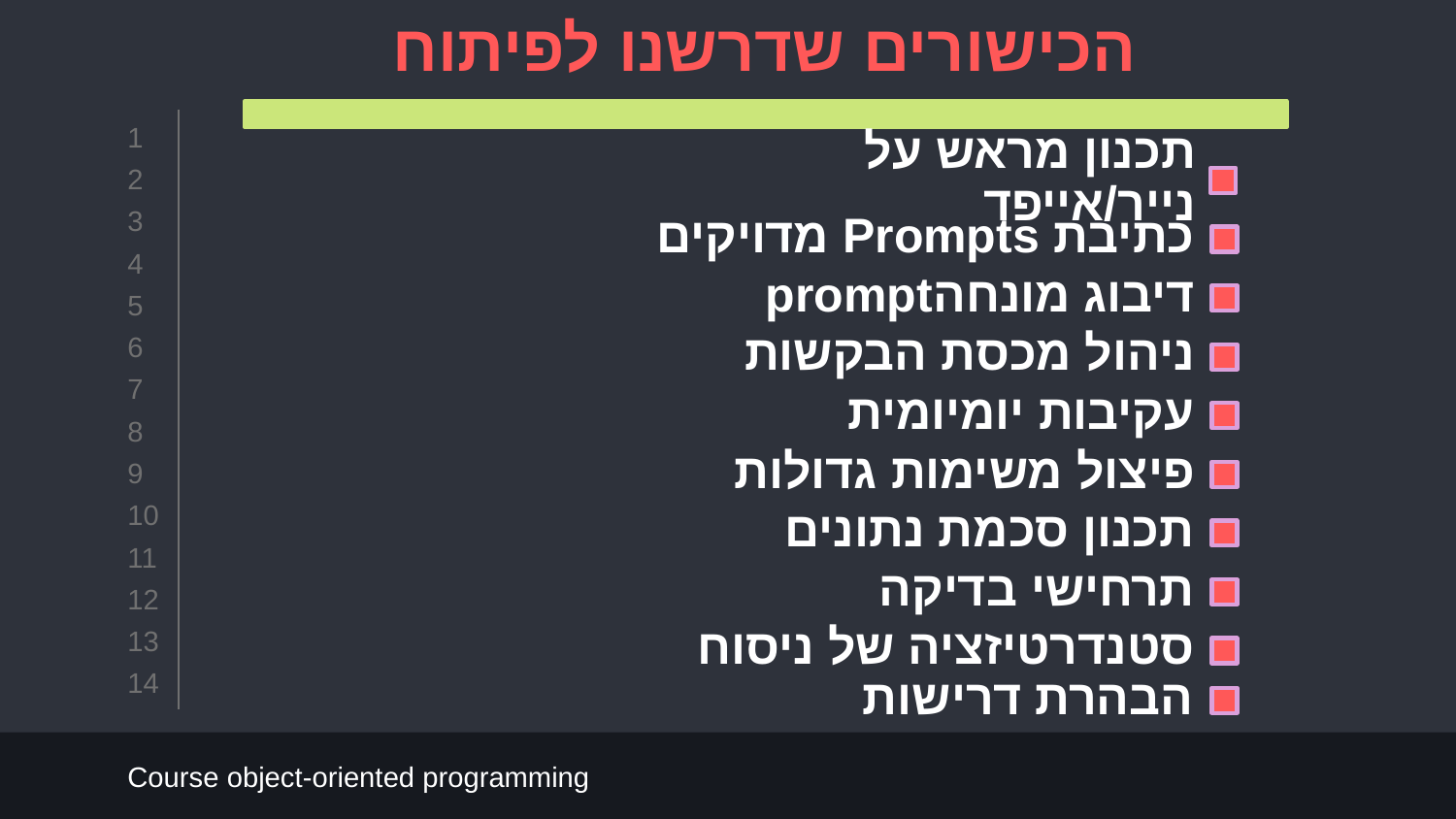

הכישורים שדרשנו לפיתוח
תכנון מראש על נייר/אייפד
כתיבת Prompts מדויקים
דיבוג מונחהprompt
ניהול מכסת הבקשות
עקיבות יומיומית
פיצול משימות גדולות
תכנון סכמת נתונים
תרחישי בדיקה
סטנדרטיזציה של ניסוח
הבהרת דרישות
Course object-oriented programming